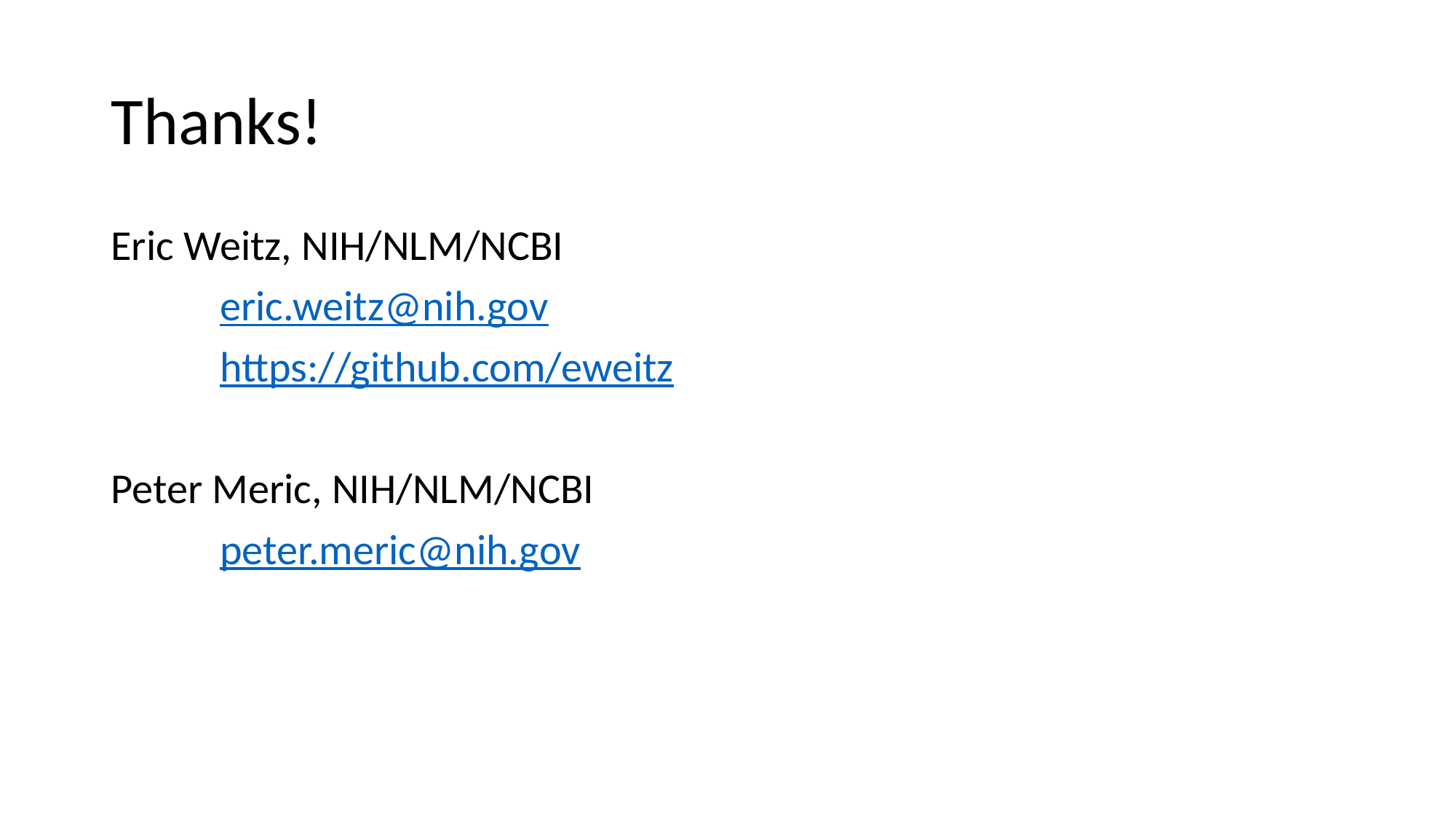

# Thanks!
Eric Weitz, NIH/NLM/NCBI
	eric.weitz@nih.gov
	https://github.com/eweitz

Peter Meric, NIH/NLM/NCBI
	peter.meric@nih.gov